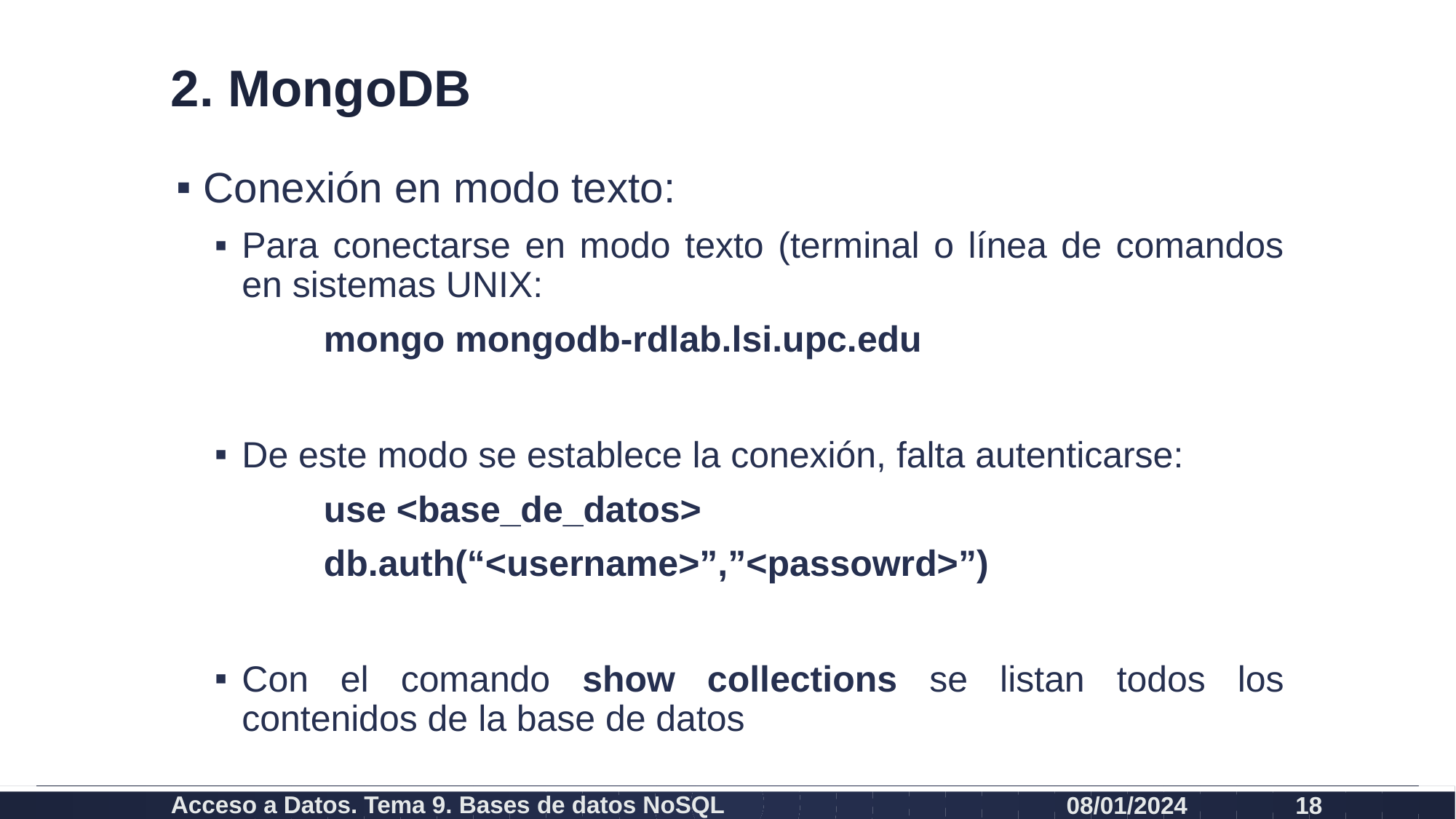

# 2. MongoDB
Conexión en modo texto:
Para conectarse en modo texto (terminal o línea de comandos en sistemas UNIX:
	mongo mongodb-rdlab.lsi.upc.edu

De este modo se establece la conexión, falta autenticarse:
	use <base_de_datos>
	db.auth(“<username>”,”<passowrd>”)

Con el comando show collections se listan todos los contenidos de la base de datos
Acceso a Datos. Tema 9. Bases de datos NoSQL
08/01/2024
18